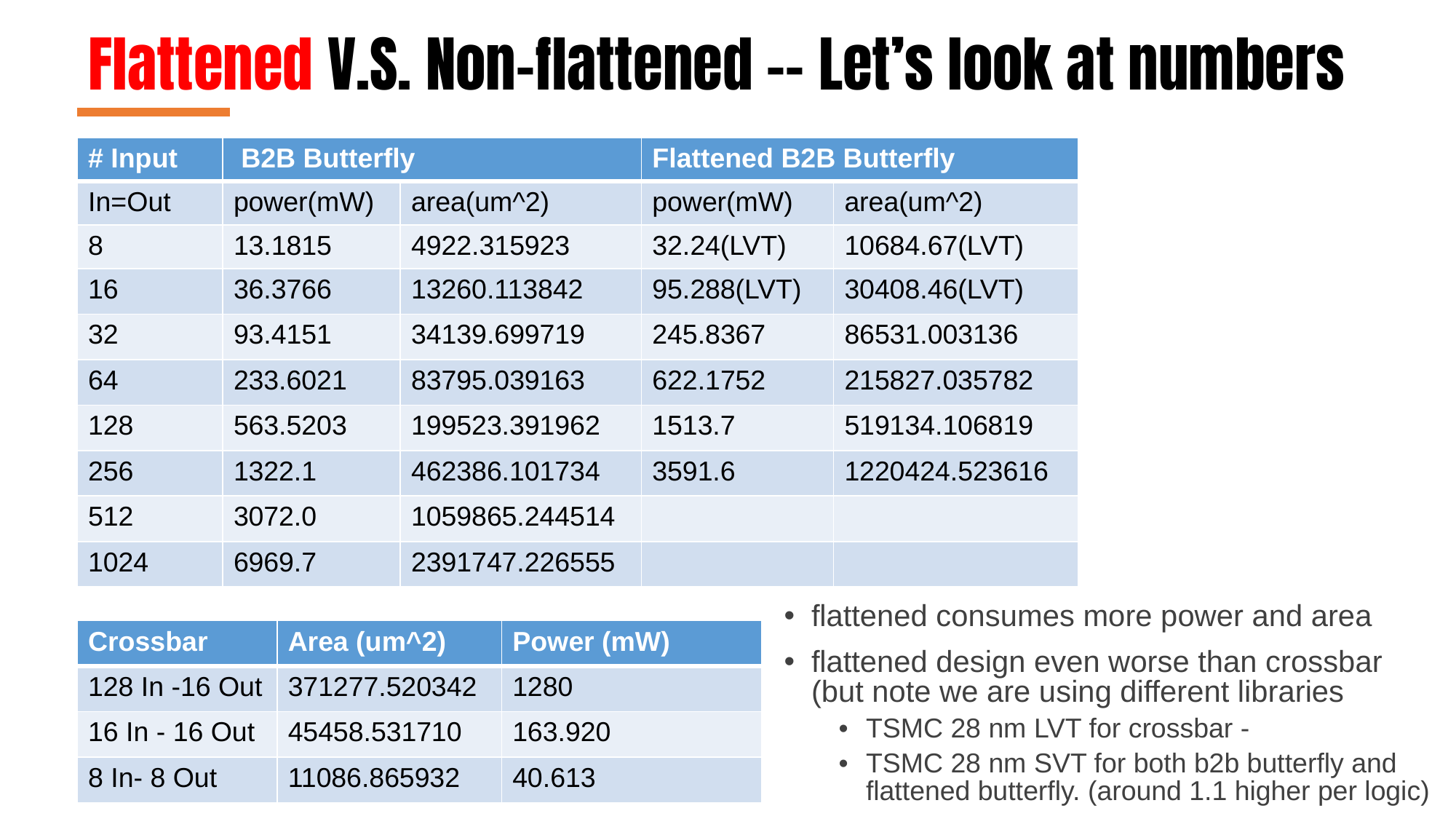

# Flattened V.S. Non-flattened -- Let’s look at numbers
| # Input | B2B Butterfly |  | Flattened B2B Butterfly |  |
| --- | --- | --- | --- | --- |
| In=Out | power(mW) | area(um^2) | power(mW) | area(um^2) |
| 8 | 13.1815 | 4922.315923 | 32.24(LVT) | 10684.67(LVT) |
| 16 | 36.3766 | 13260.113842 | 95.288(LVT) | 30408.46(LVT) |
| 32 | 93.4151 | 34139.699719 | 245.8367 | 86531.003136 |
| 64 | 233.6021 | 83795.039163 | 622.1752 | 215827.035782 |
| 128 | 563.5203 | 199523.391962 | 1513.7 | 519134.106819 |
| 256 | 1322.1 | 462386.101734 | 3591.6 | 1220424.523616 |
| 512 | 3072.0 | 1059865.244514 |  |  |
| 1024 | 6969.7 | 2391747.226555 |  |  |
flattened consumes more power and area
flattened design even worse than crossbar (but note we are using different libraries
TSMC 28 nm LVT for crossbar -
TSMC 28 nm SVT for both b2b butterfly and flattened butterfly. (around 1.1 higher per logic)
| Crossbar | Area (um^2) | Power (mW) |
| --- | --- | --- |
| 128 In -16 Out | 371277.520342 | 1280 |
| 16 In - 16 Out | 45458.531710 | 163.920 |
| 8 In- 8 Out | 11086.865932 | 40.613 |
30